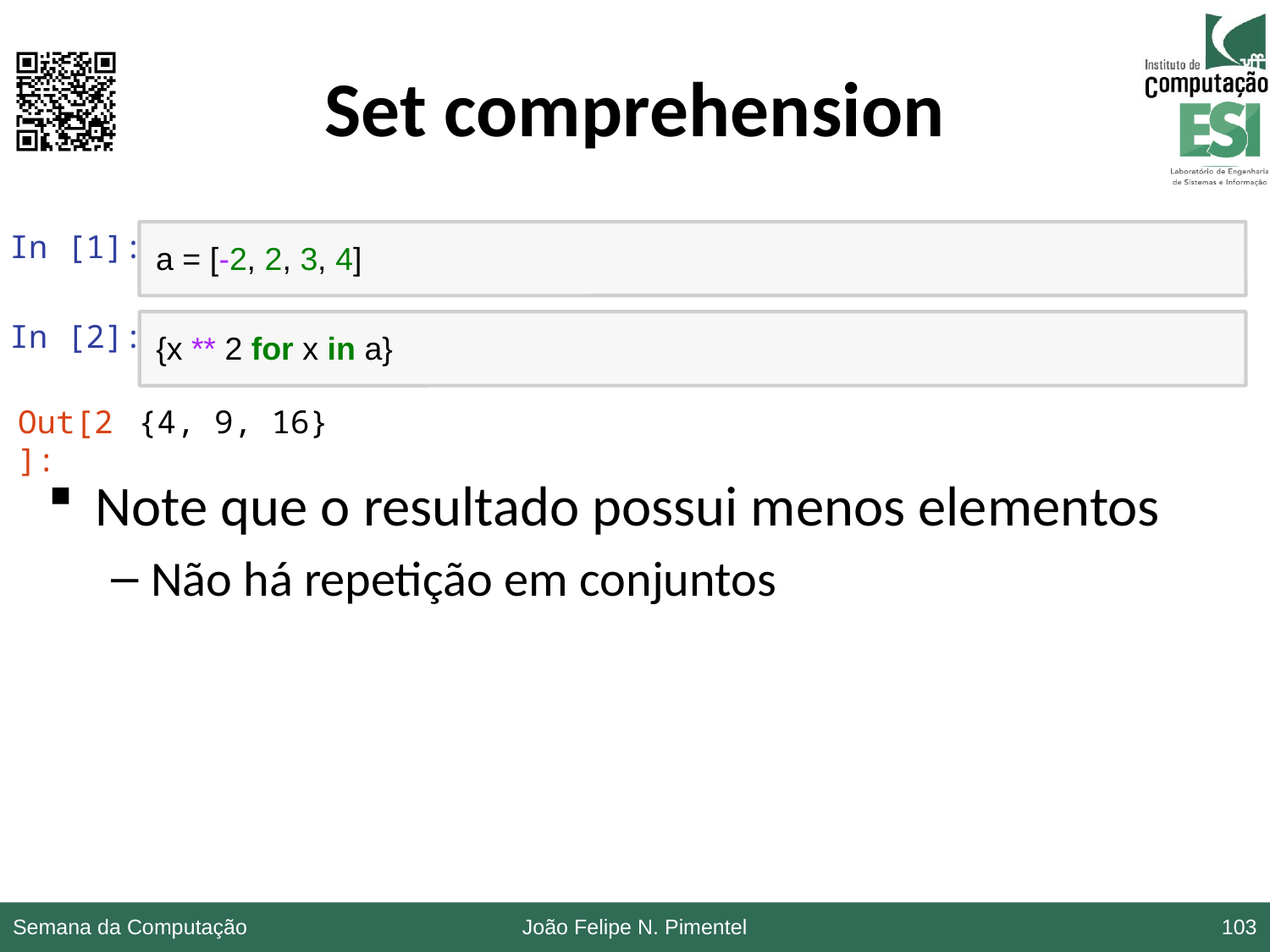

# Set comprehension
In [1]:
a = [-2, 2, 3, 4]

Note que o resultado possui menos elementos
Não há repetição em conjuntos
In [2]:
{x ** 2 for x in a}
Out[2]:
{4, 9, 16}
Semana da Computação
João Felipe N. Pimentel
103